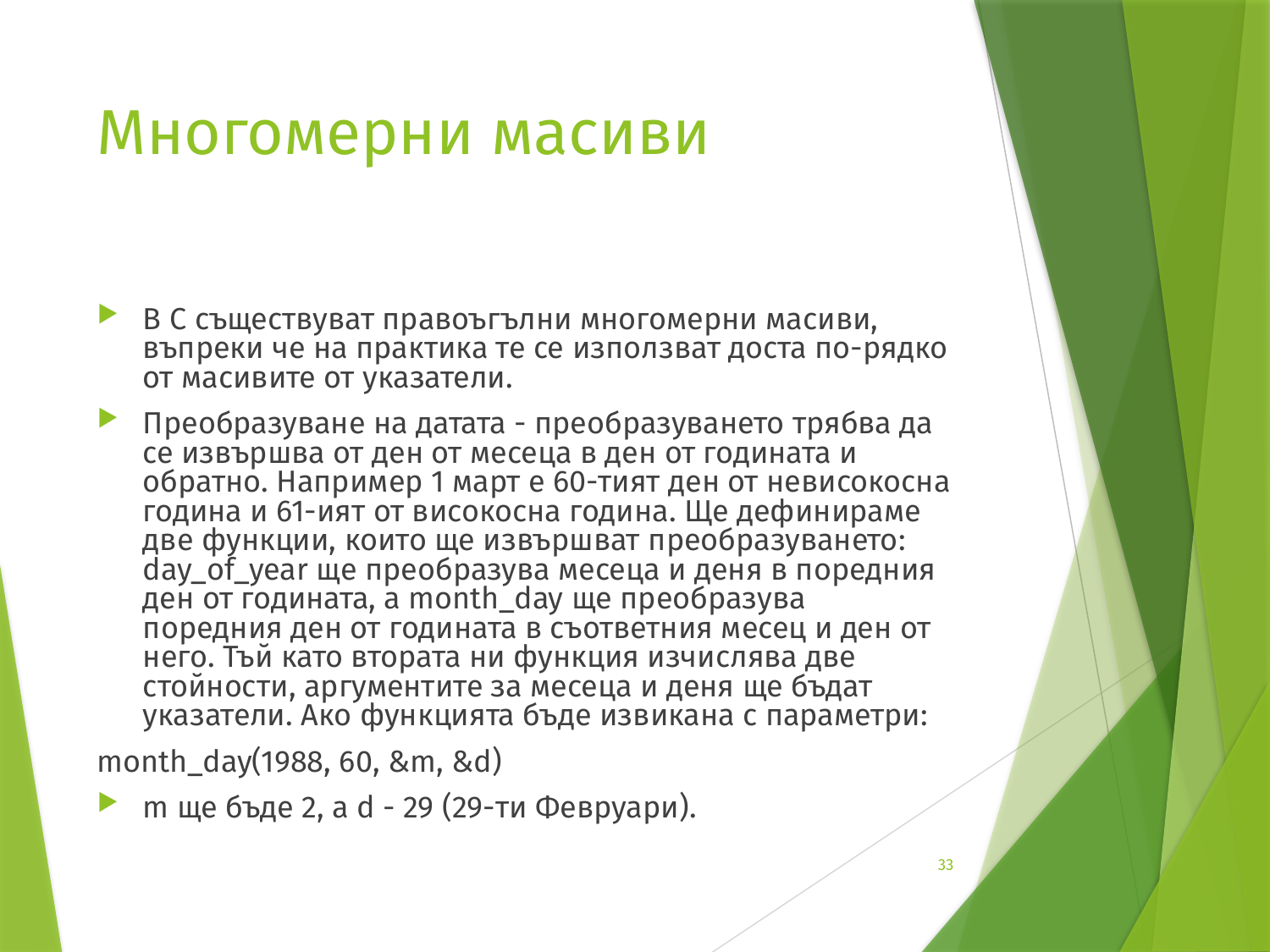

# Многомерни масиви
В С съществуват правоъгълни многомерни масиви, въпреки че на практика те се използват доста по-рядко от масивите от указатели.
Преобразуване на датата - преобразуването трябва да се извършва от ден от месеца в ден от годината и обратно. Например 1 март е 60-тият ден от невисокосна година и 61-ият от високосна година. Ще дефинираме две функции, които ще извършват преобразуването: day_of_year ще преобразува месеца и деня в поредния ден от годината, a month_day ще преобразува поредния ден от годината в съответния месец и ден от него. Тъй като втората ни функция изчислява две стойности, аргументите за месеца и деня ще бъдат указатели. Ако функцията бъде извикана с параметри:
month_day(1988, 60, &m, &d)
m ще бъде 2, a d - 29 (29-ти Февруари).

33